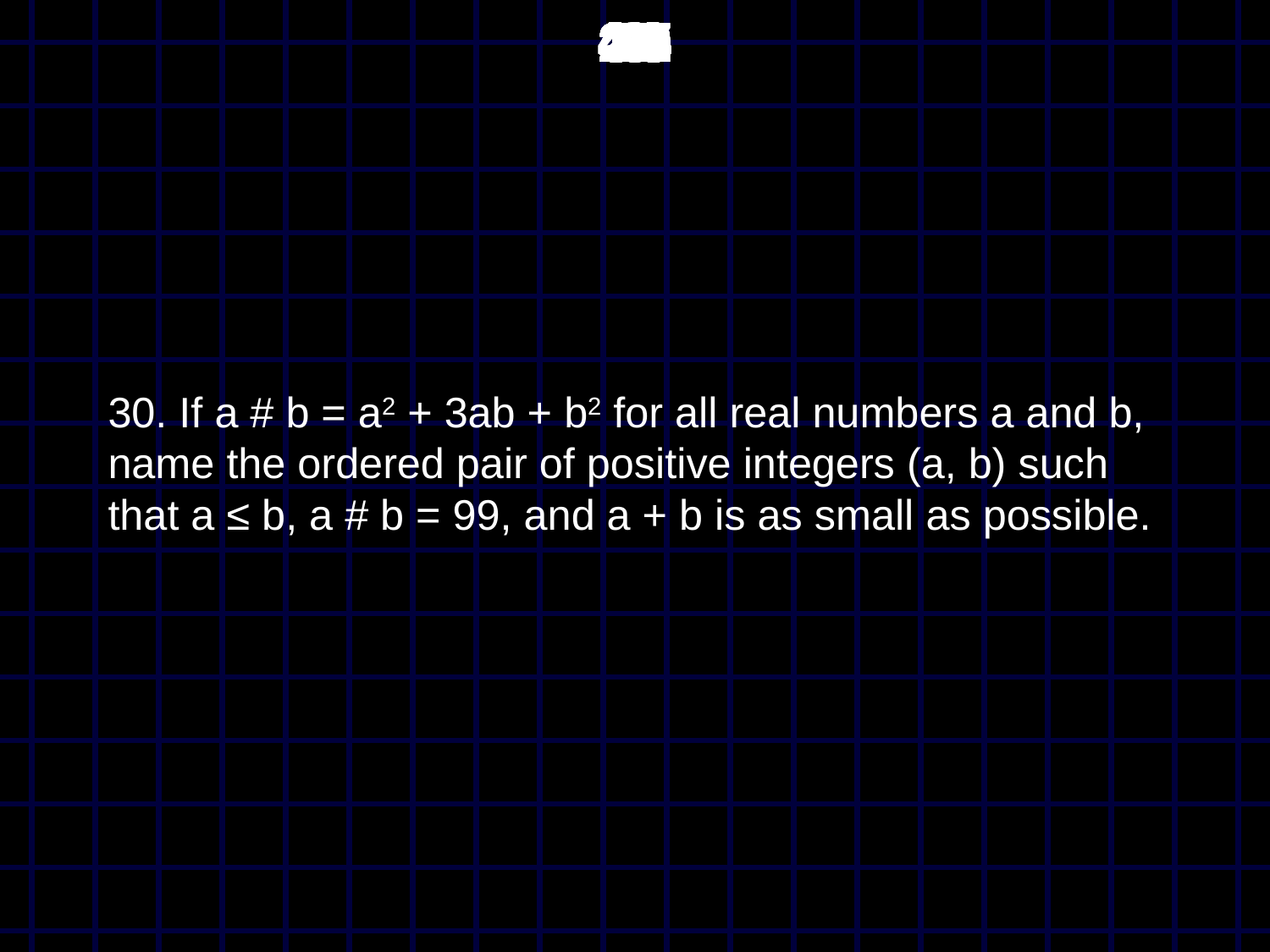

45
44
43
42
41
40
39
38
37
36
35
34
33
32
31
30
29
28
27
26
25
24
23
22
21
20
19
18
17
16
15
14
13
12
11
10
9
8
7
6
5
4
3
2
1
0

# 30. If a # b = a2 + 3ab + b2 for all real numbers a and b, name the ordered pair of positive integers (a, b) such that a ≤ b, a # b = 99, and a + b is as small as possible.